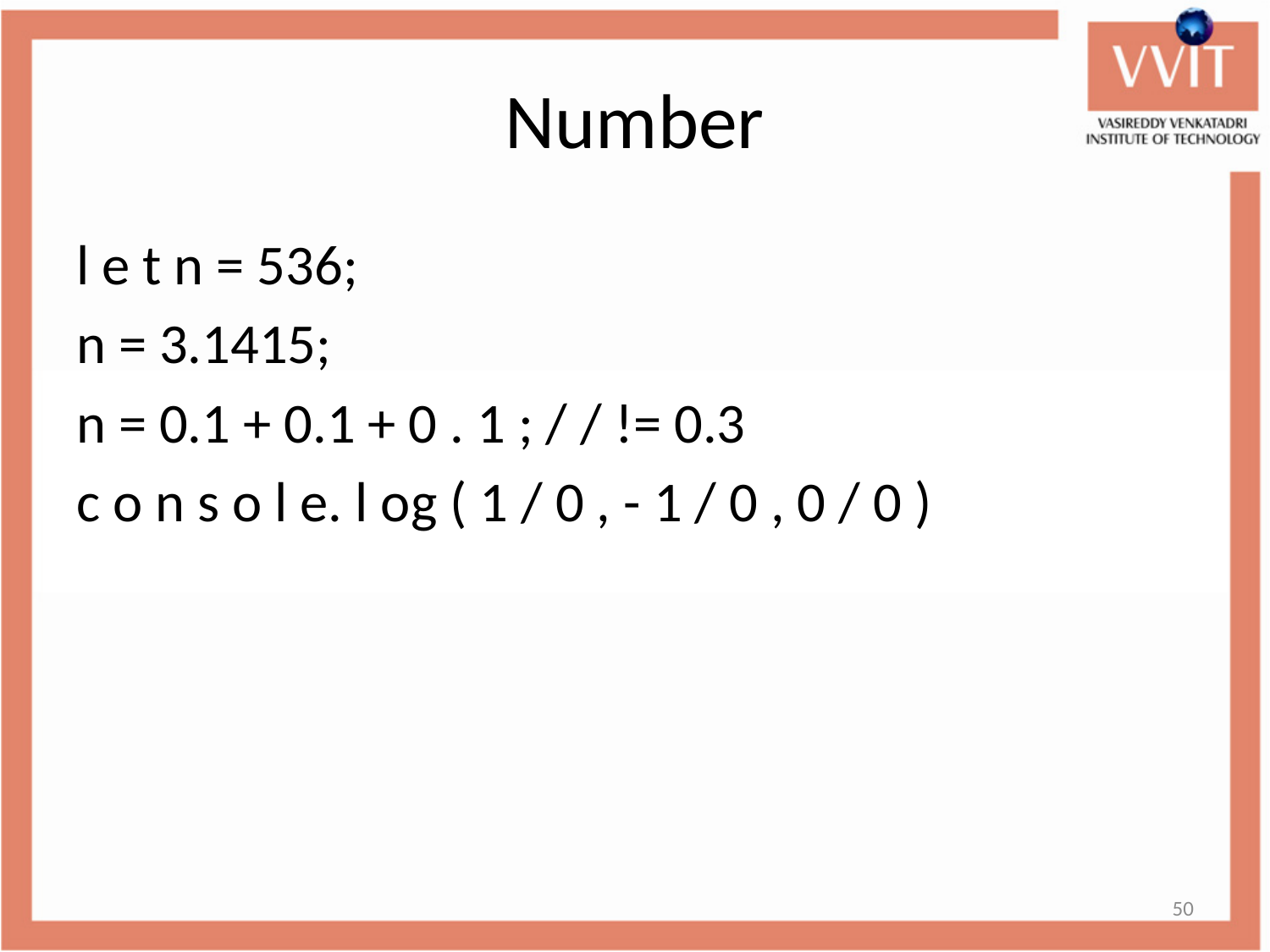

# Number
l e t n = 536;
n = 3.1415;
n = 0.1 + 0.1 + 0 . 1 ; / / != 0.3
c o n s o l e. l og ( 1 / 0 , - 1 / 0 , 0 / 0 )
50